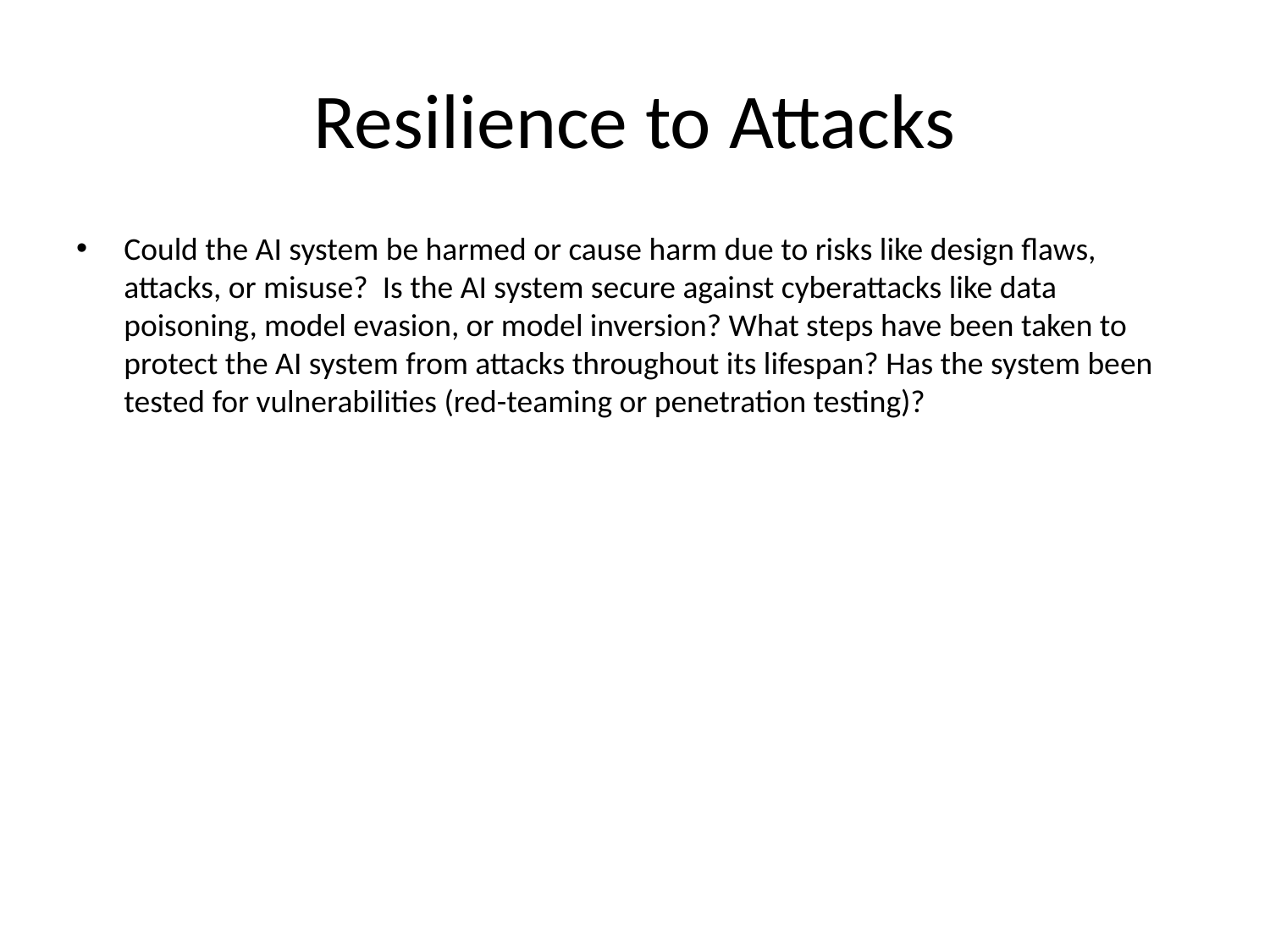

# Resilience to Attacks
Could the AI system be harmed or cause harm due to risks like design flaws, attacks, or misuse?  Is the AI system secure against cyberattacks like data poisoning, model evasion, or model inversion? What steps have been taken to protect the AI system from attacks throughout its lifespan? Has the system been tested for vulnerabilities (red-teaming or penetration testing)?